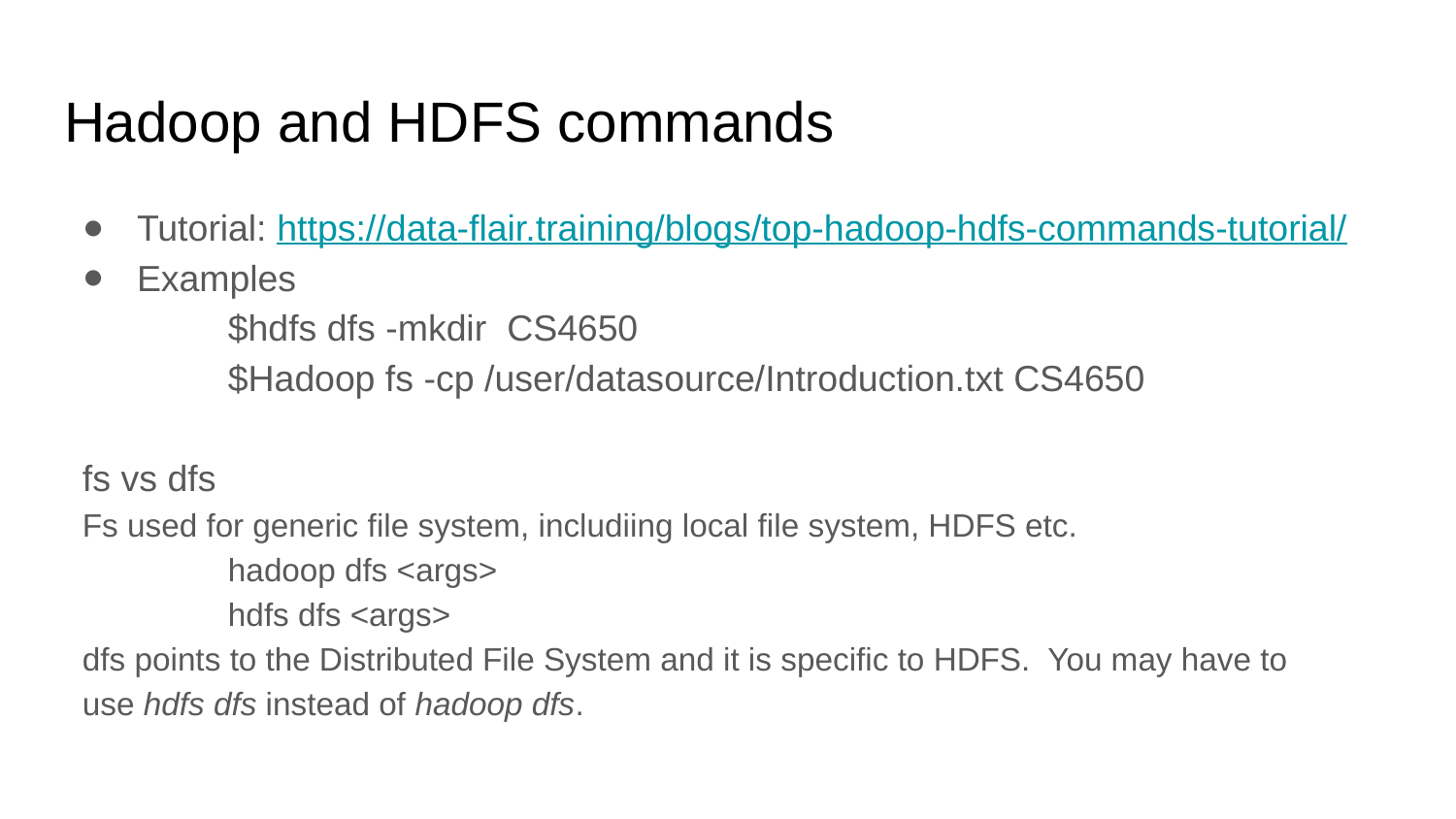

# Hadoop and HDFS commands
Tutorial: https://data-flair.training/blogs/top-hadoop-hdfs-commands-tutorial/
Examples
	$hdfs dfs -mkdir  CS4650
	$Hadoop fs -cp /user/datasource/Introduction.txt CS4650

fs vs dfs
Fs used for generic file system, includiing local file system, HDFS etc.
	hadoop dfs <args>
	hdfs dfs <args>
dfs points to the Distributed File System and it is specific to HDFS.  You may have to use hdfs dfs instead of hadoop dfs.